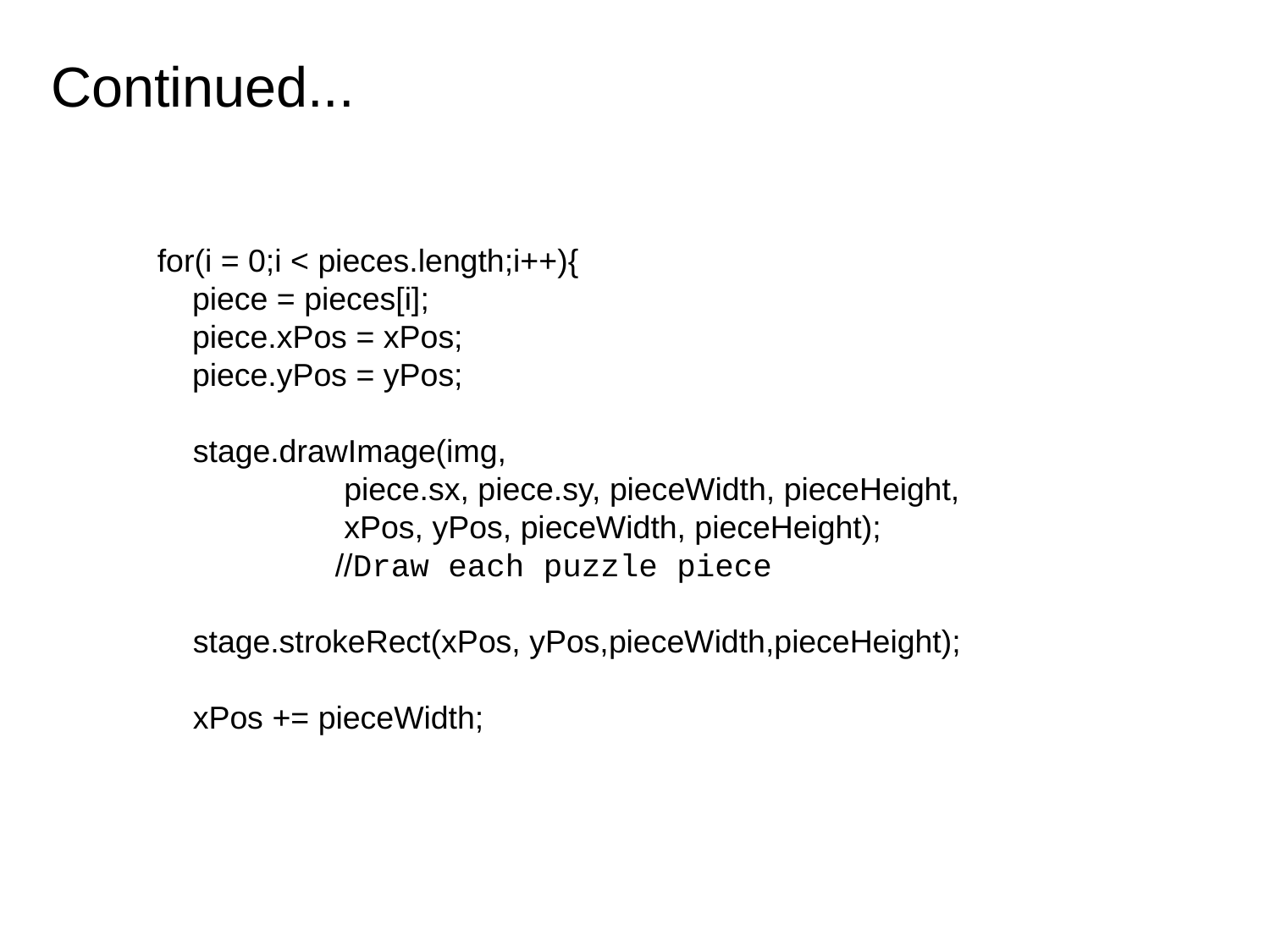

# Continued...
            for(i = 0;i < pieces.length;i++){
                piece = pieces[i];
                piece.xPos = xPos;
                piece.yPos = yPos;
                stage.drawImage(img,
                                 piece.sx, piece.sy, pieceWidth, pieceHeight,
                                 xPos, yPos, pieceWidth, pieceHeight);
                                //Draw each puzzle piece
                stage.strokeRect(xPos, yPos,pieceWidth,pieceHeight);
                xPos += pieceWidth;